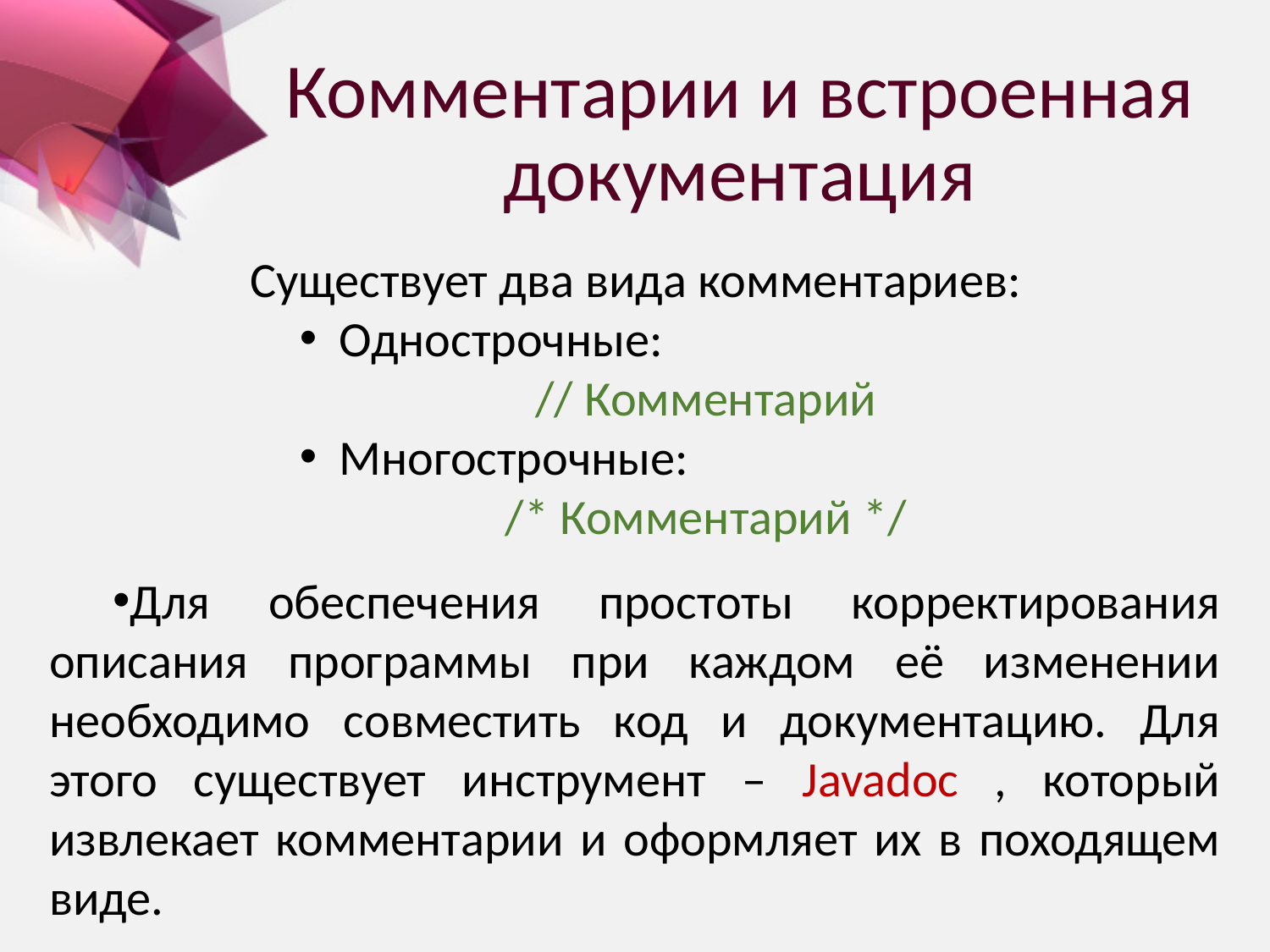

# Комментарии и встроенная документация
Существует два вида комментариев:
Однострочные:
 // Комментарий
Многострочные:
/* Комментарий */
Для обеспечения простоты корректирования описания программы при каждом её изменении необходимо совместить код и документацию. Для этого существует инструмент – Javadoc , который извлекает комментарии и оформляет их в походящем виде.